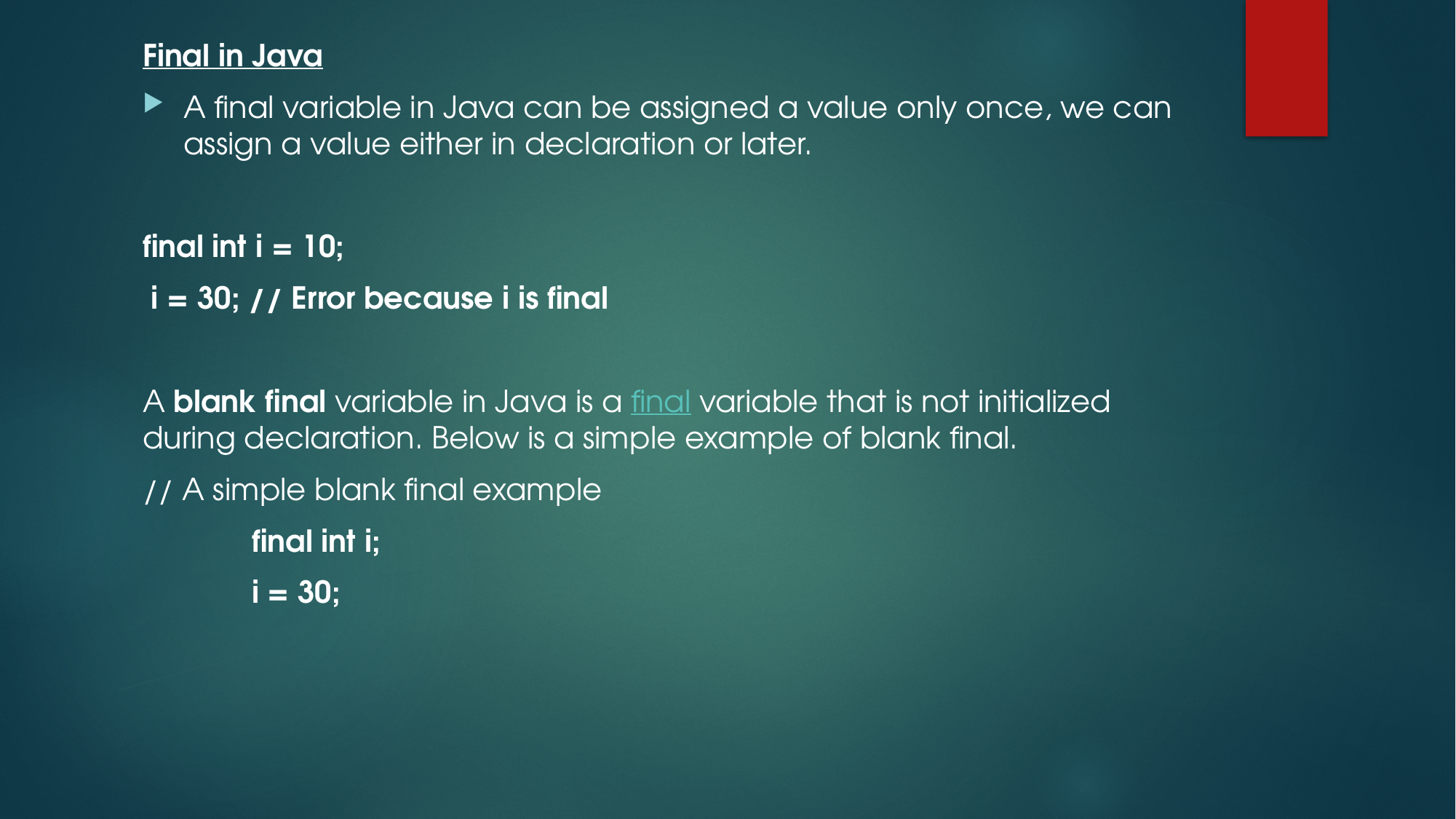

Final in Java
A final variable in Java can be assigned a value only once, we can assign a value either in declaration or later.

final int i = 10;
 i = 30; // Error because i is final

A blank final variable in Java is a final variable that is not initialized during declaration. Below is a simple example of blank final.
// A simple blank final example
 	final int i;
	i = 30;